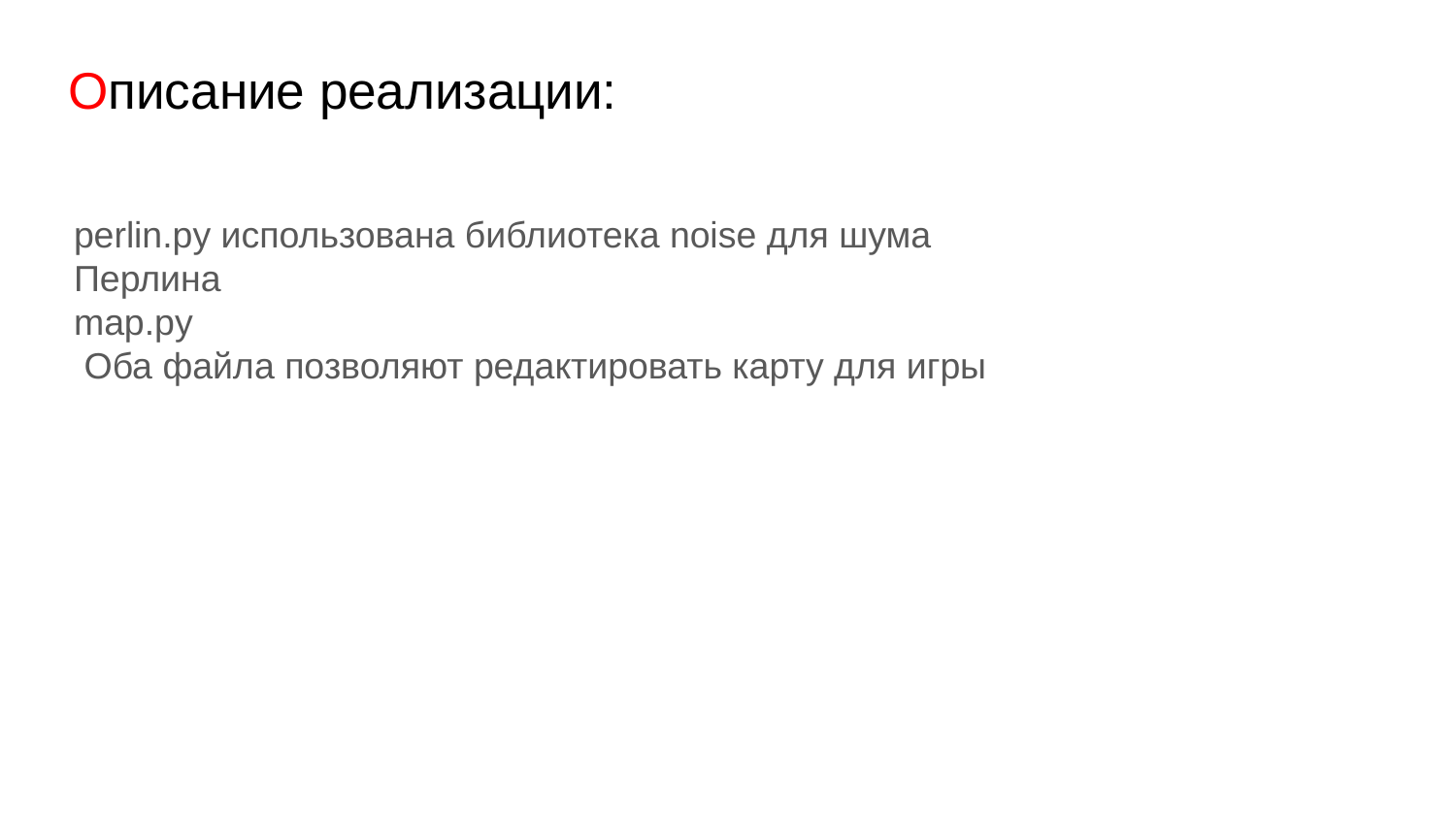

# Описание реализации:
perlin.py использована библиотека noise для шума Перлина
map.py
 Оба файла позволяют редактировать карту для игры